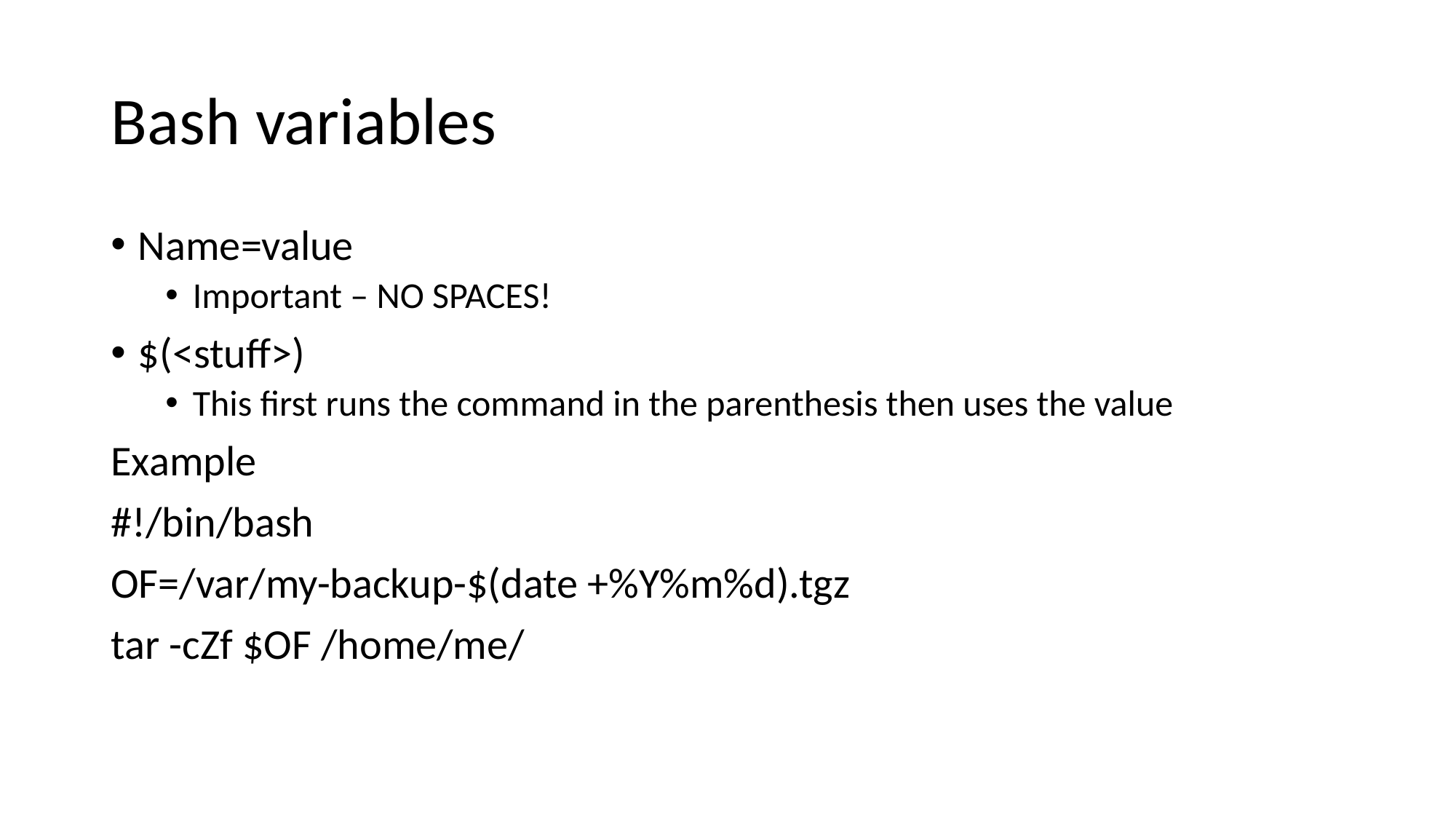

# Bash variables
Name=value
Important – NO SPACES!
$(<stuff>)
This first runs the command in the parenthesis then uses the value
Example
#!/bin/bash
OF=/var/my-backup-$(date +%Y%m%d).tgz
tar -cZf $OF /home/me/